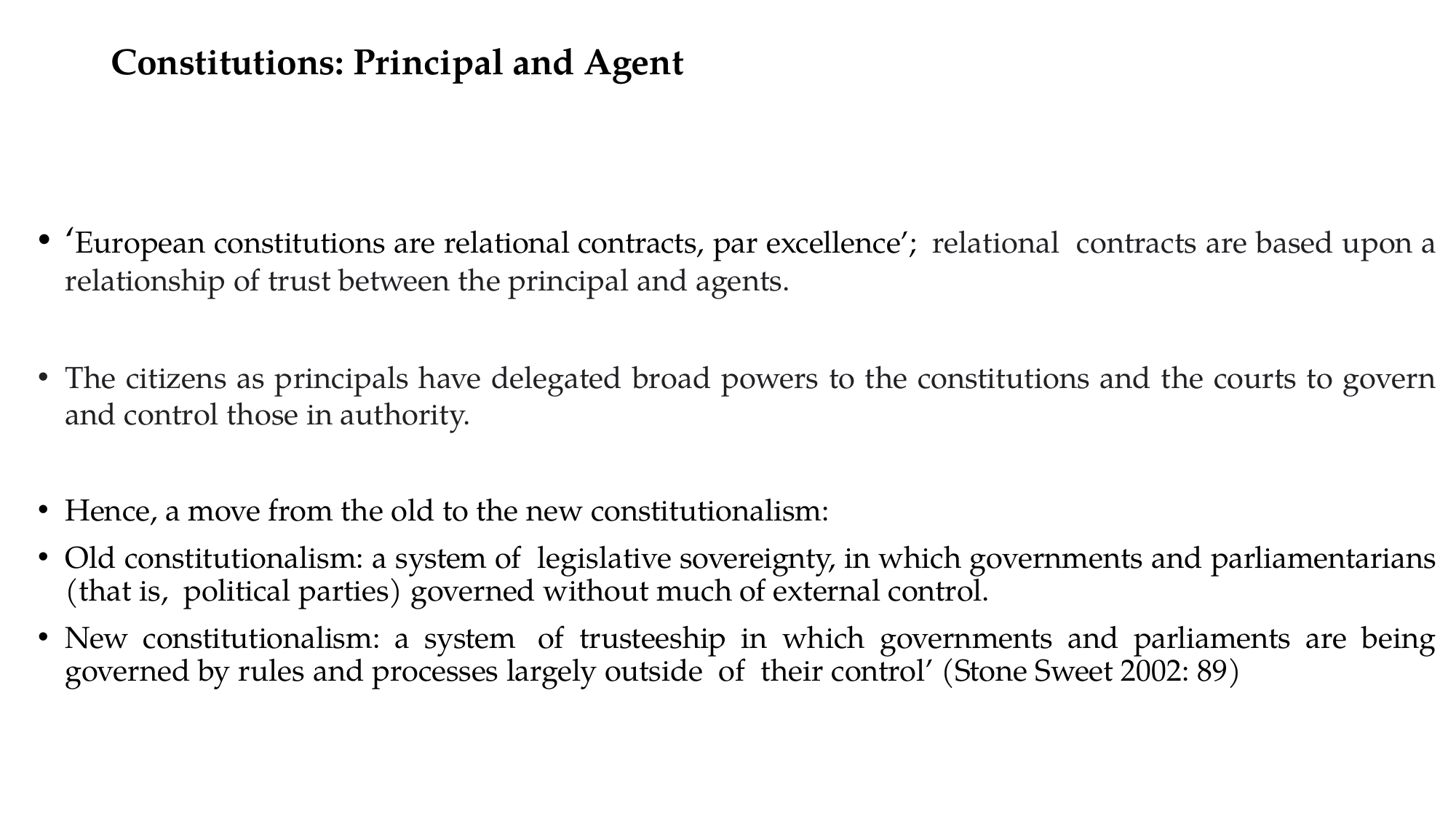

# Constitutions: Principal and Agent
‘European constitutions are relational contracts, par excellence’;  relational  contracts are based upon a relationship of trust between the principal and agents.

The citizens as principals have delegated broad powers to the constitutions and the courts to govern and control those in authority.

Hence, a move from the old to the new constitutionalism:
Old constitutionalism: a system of  legislative sovereignty, in which governments and parliamentarians (that is,  political parties) governed without much of external control.
New constitutionalism: a system of trusteeship in which governments and parliaments are being governed by rules and processes largely outside of  their control’ (Stone Sweet 2002: 89)